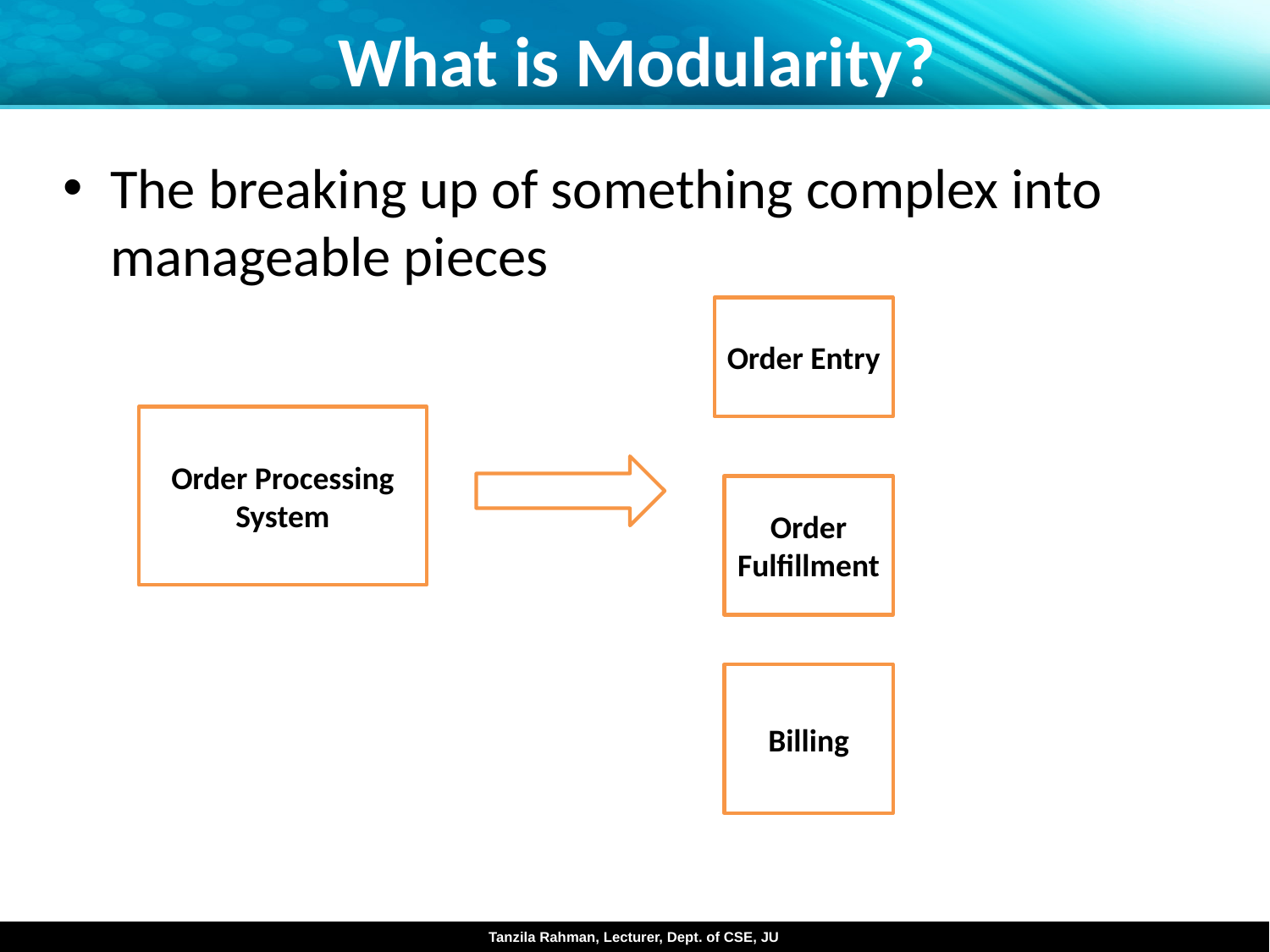

What is Modularity?
The breaking up of something complex into manageable pieces
Order Entry
Order Processing System

Order Fulfillment
Billing